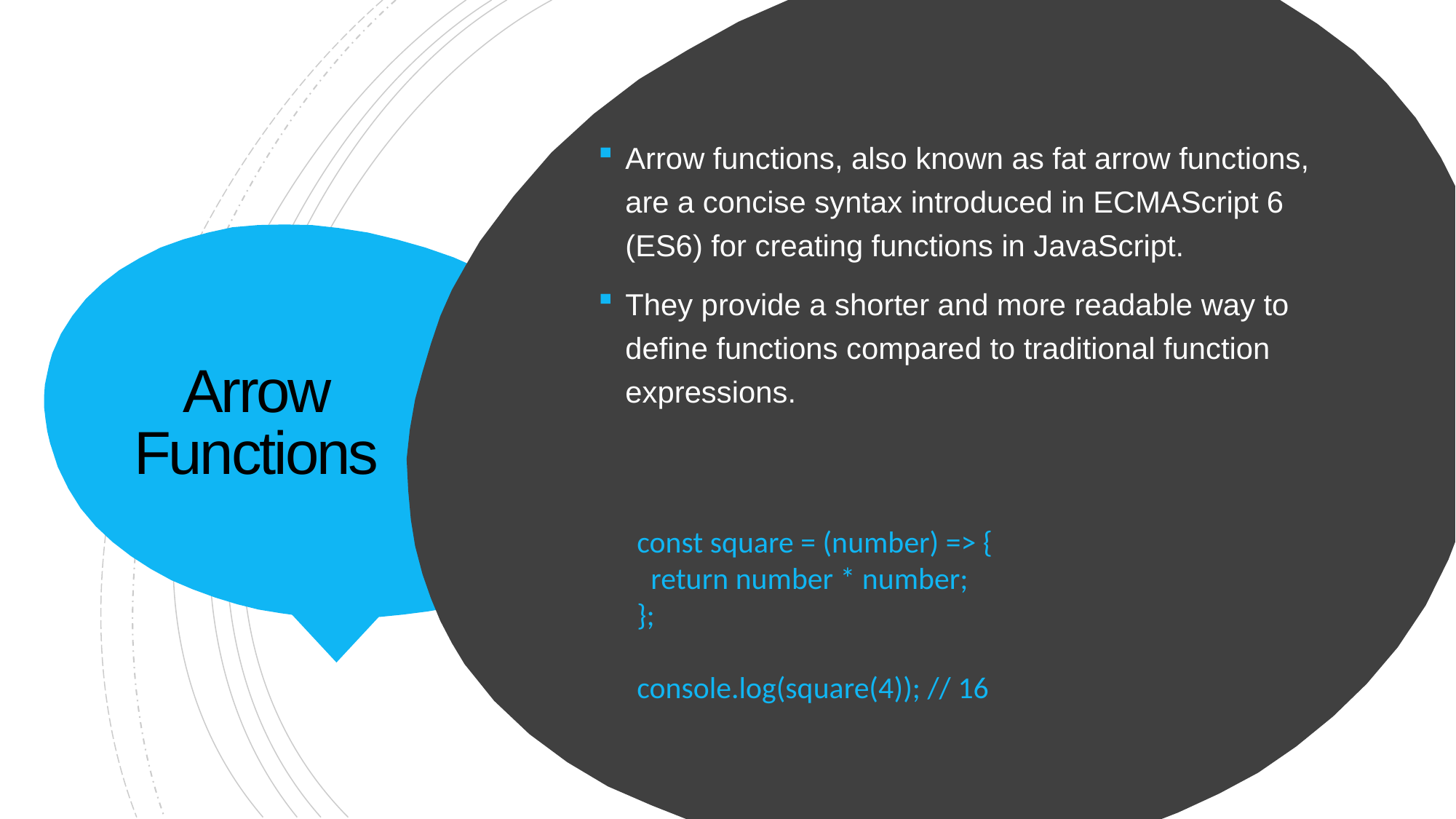

Arrow functions, also known as fat arrow functions, are a concise syntax introduced in ECMAScript 6 (ES6) for creating functions in JavaScript.
They provide a shorter and more readable way to define functions compared to traditional function expressions.
# Arrow Functions
const square = (number) => {
  return number * number;
};

console.log(square(4)); // 16